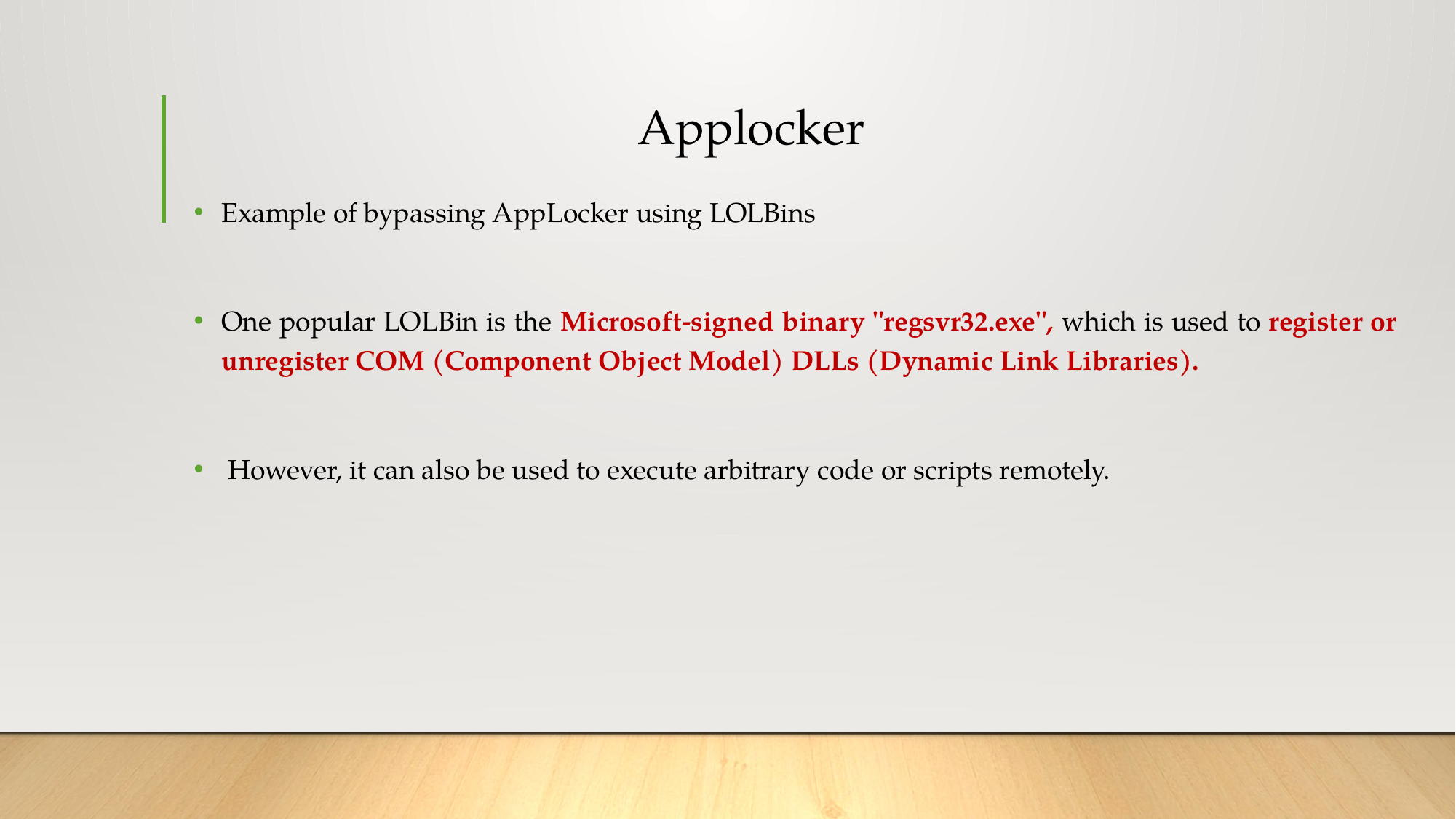

# Applocker
Example of bypassing AppLocker using LOLBins

One popular LOLBin is the Microsoft-signed binary "regsvr32.exe", which is used to register or unregister COM (Component Object Model) DLLs (Dynamic Link Libraries).

 However, it can also be used to execute arbitrary code or scripts remotely.